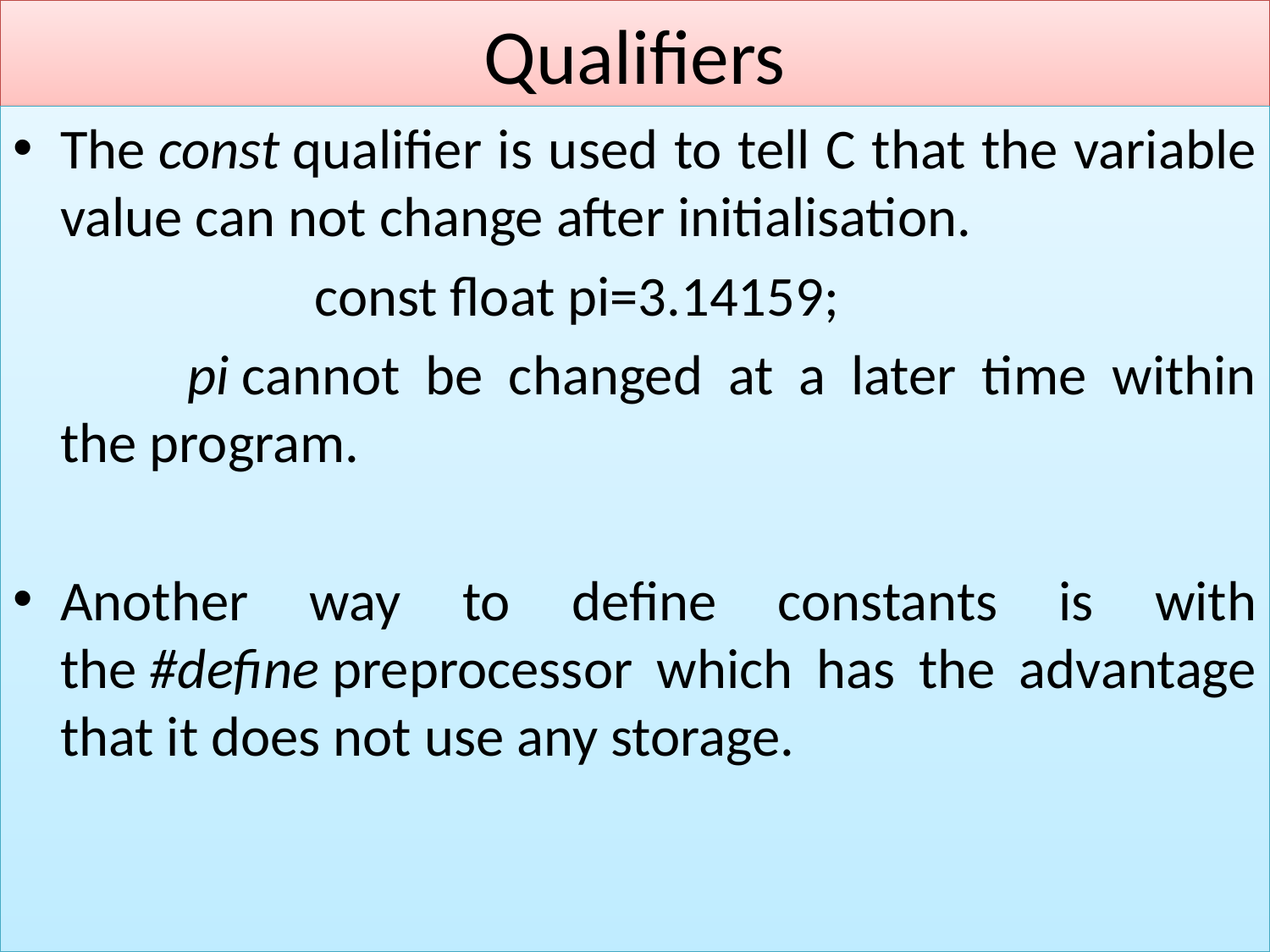

# Qualifiers
The const qualifier is used to tell C that the variable value can not change after initialisation.
			const float pi=3.14159;
		pi cannot be changed at a later time within the program.

Another way to define constants is with the #define preprocessor which has the advantage that it does not use any storage.